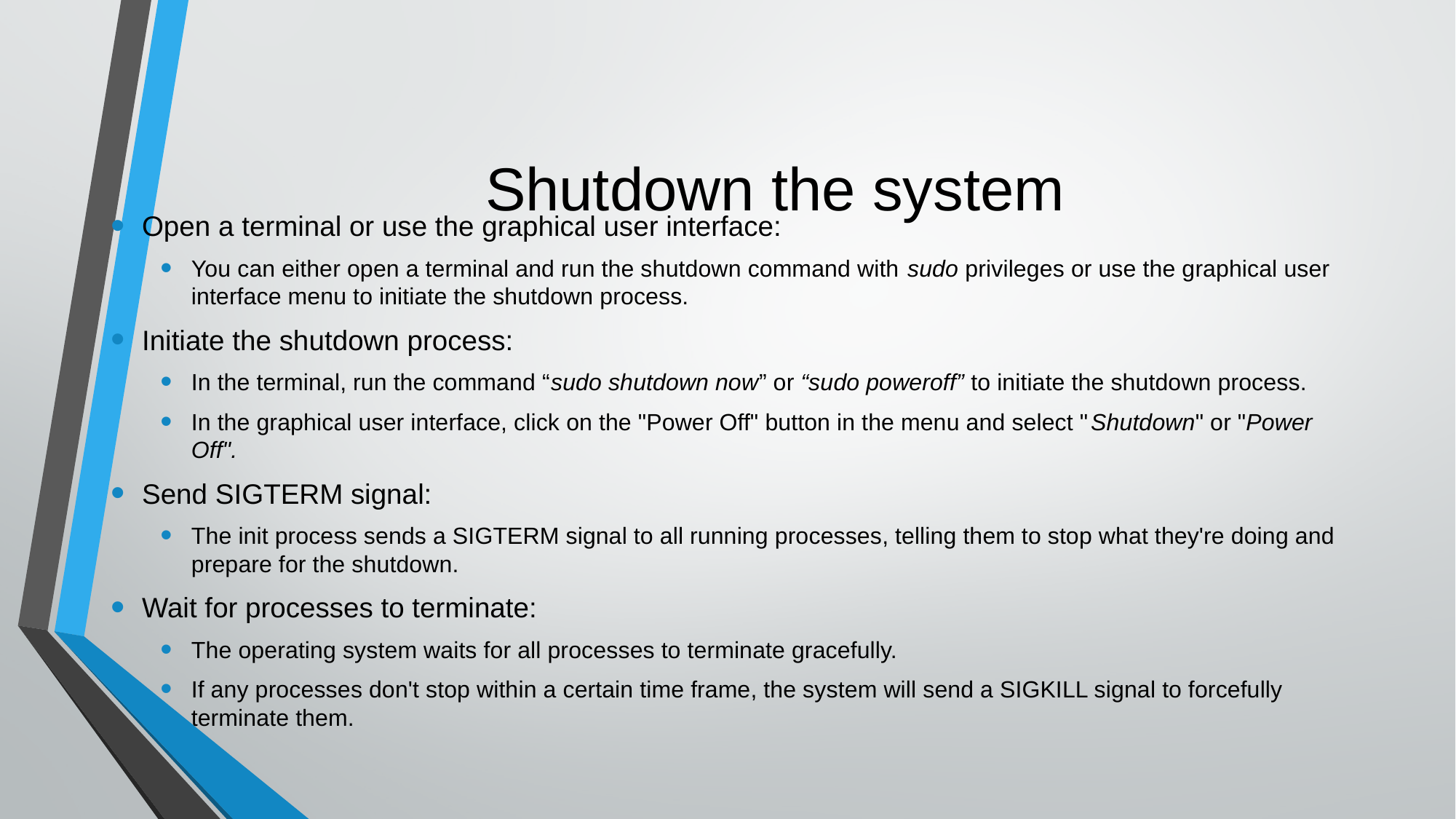

# Shutdown the system
Open a terminal or use the graphical user interface:
You can either open a terminal and run the shutdown command with sudo privileges or use the graphical user interface menu to initiate the shutdown process.
Initiate the shutdown process:
In the terminal, run the command “sudo shutdown now” or “sudo poweroff” to initiate the shutdown process.
In the graphical user interface, click on the "Power Off" button in the menu and select "Shutdown" or "Power Off".
Send SIGTERM signal:
The init process sends a SIGTERM signal to all running processes, telling them to stop what they're doing and prepare for the shutdown.
Wait for processes to terminate:
The operating system waits for all processes to terminate gracefully.
If any processes don't stop within a certain time frame, the system will send a SIGKILL signal to forcefully terminate them.